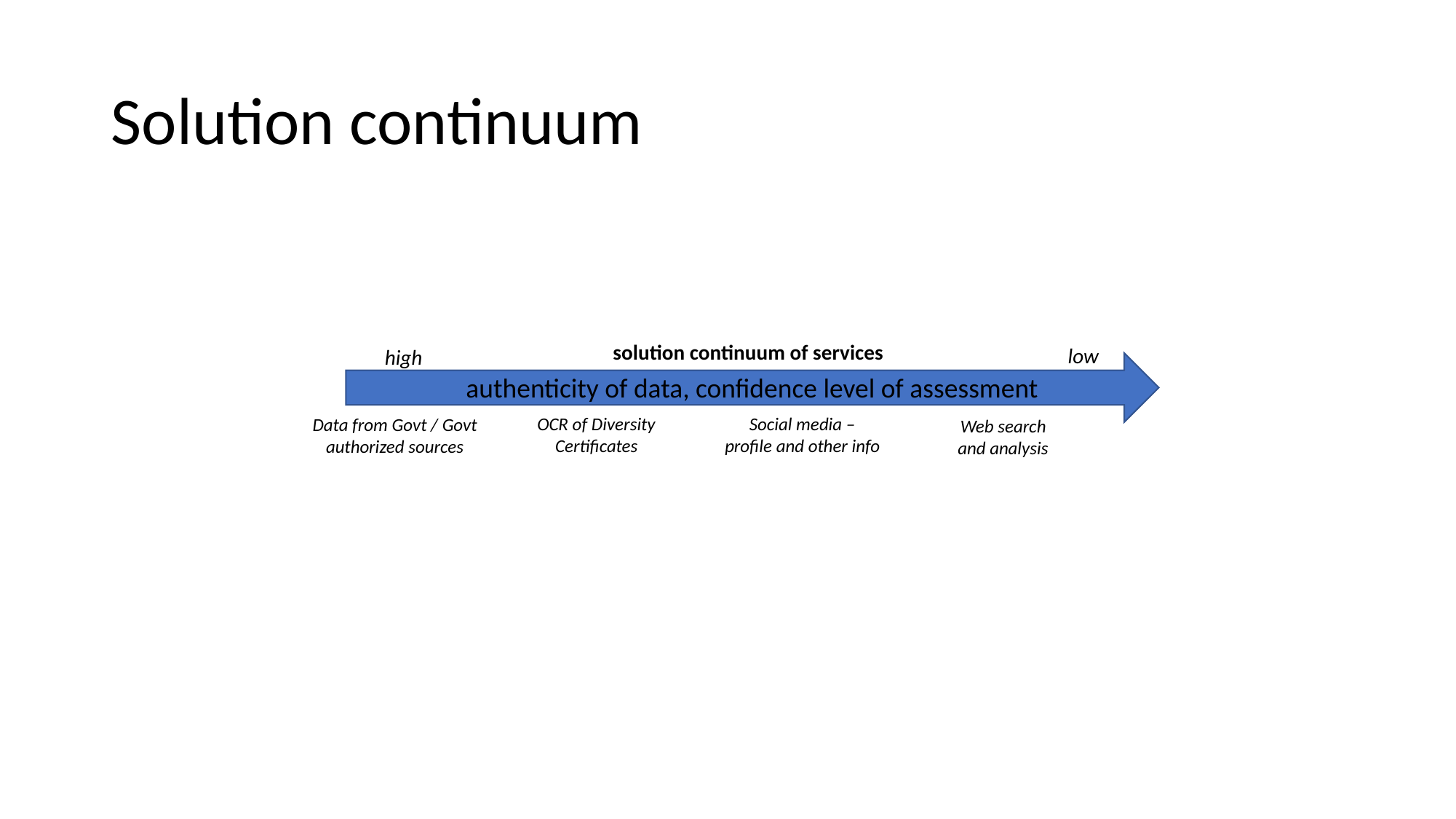

# Solution continuum
solution continuum of services
low
high
authenticity of data, confidence level of assessment
OCR of Diversity Certificates
Social media – profile and other info
Data from Govt / Govt authorized sources
Web search and analysis